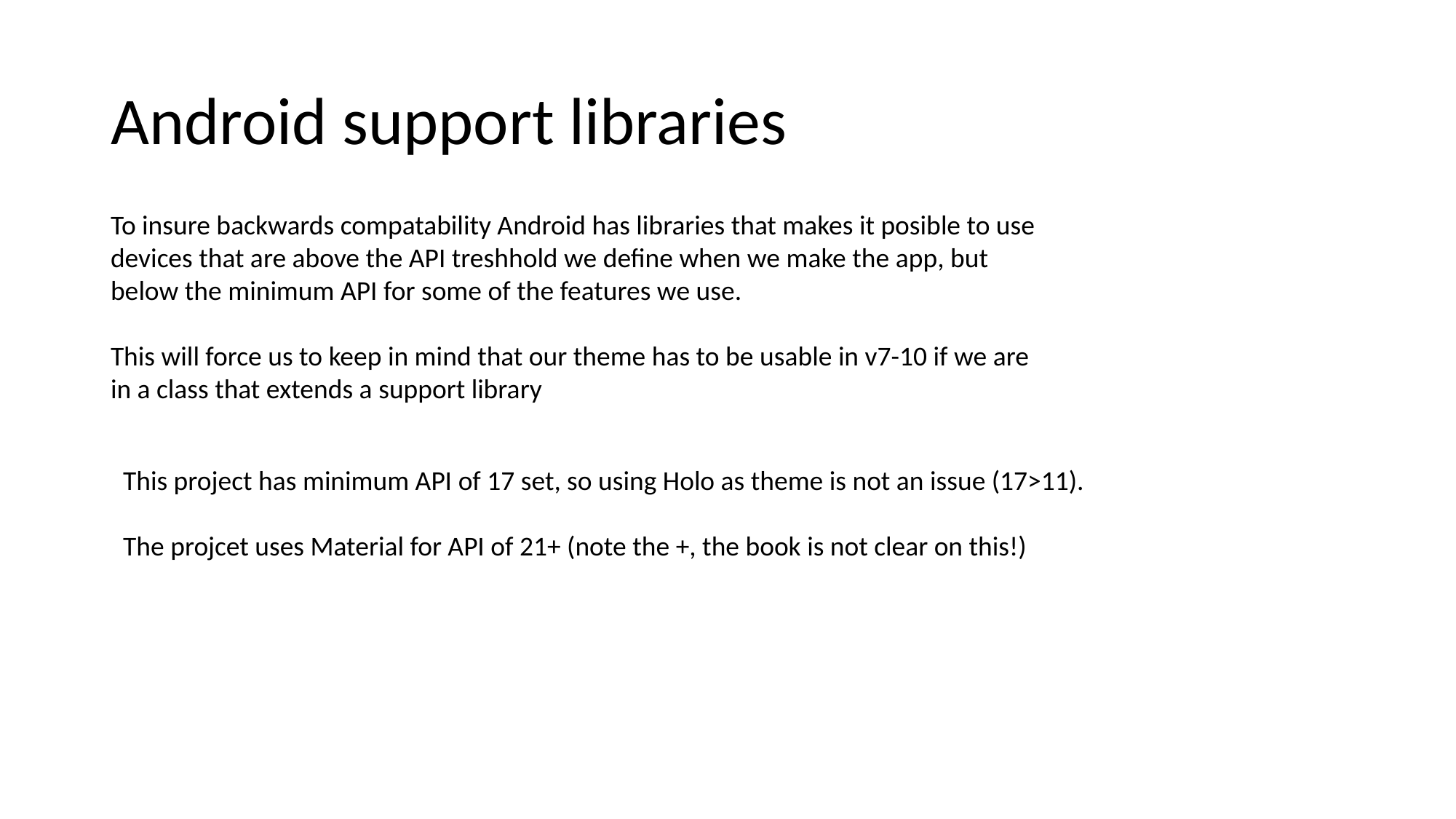

# Android support libraries
To insure backwards compatability Android has libraries that makes it posible to use devices that are above the API treshhold we define when we make the app, but below the minimum API for some of the features we use.
This will force us to keep in mind that our theme has to be usable in v7-10 if we are in a class that extends a support library
This project has minimum API of 17 set, so using Holo as theme is not an issue (17>11).
The projcet uses Material for API of 21+ (note the +, the book is not clear on this!)